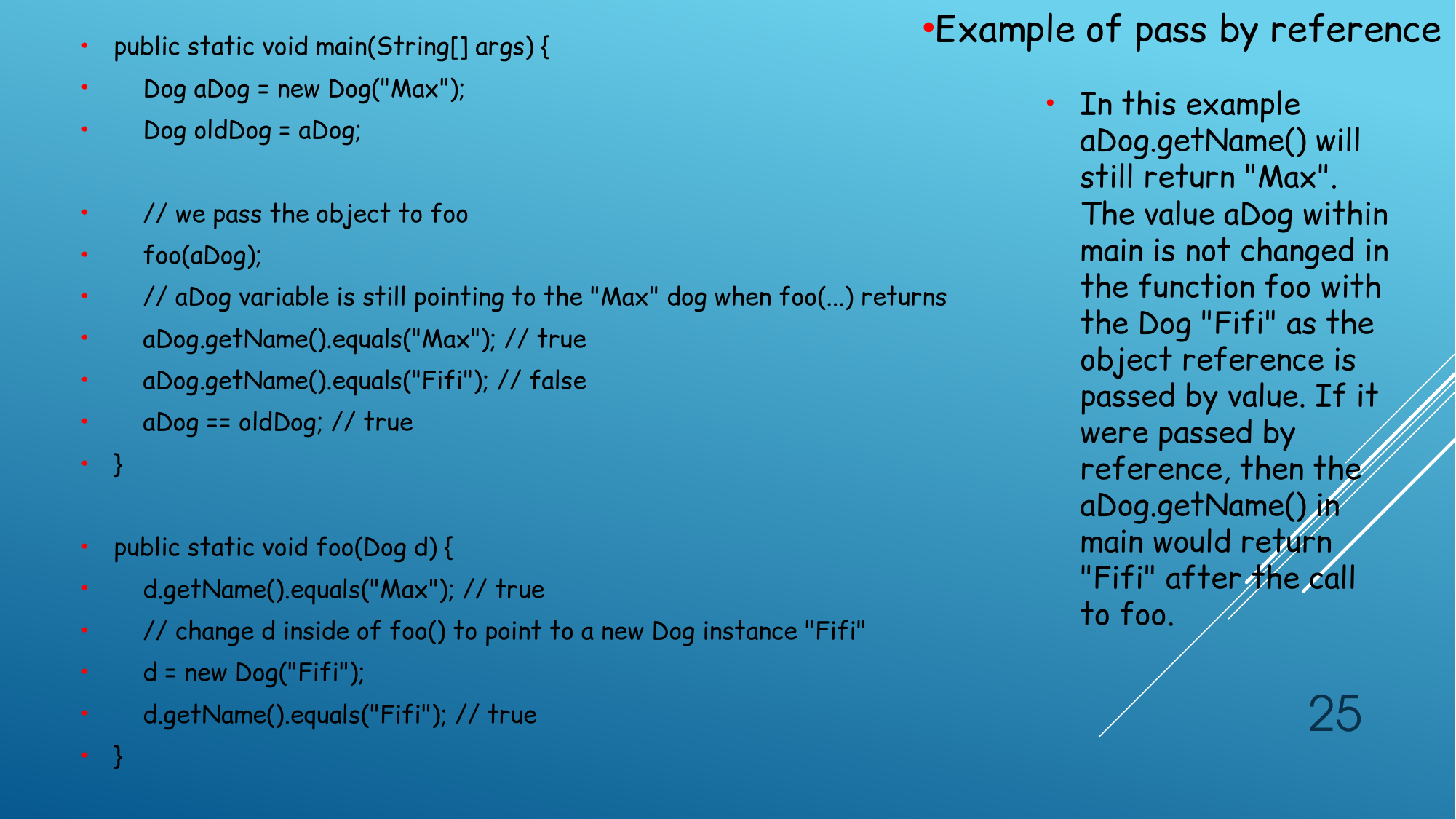

Example of pass by reference
public static void main(String[] args) {
    Dog aDog = new Dog("Max");
    Dog oldDog = aDog;

    // we pass the object to foo
    foo(aDog);
    // aDog variable is still pointing to the "Max" dog when foo(...) returns
    aDog.getName().equals("Max"); // true
    aDog.getName().equals("Fifi"); // false
    aDog == oldDog; // true
}

public static void foo(Dog d) {
    d.getName().equals("Max"); // true
    // change d inside of foo() to point to a new Dog instance "Fifi"
    d = new Dog("Fifi");
    d.getName().equals("Fifi"); // true
}
In this example aDog.getName() will still return "Max". The value aDog within main is not changed in the function foo with the Dog "Fifi" as the object reference is passed by value. If it were passed by reference, then the aDog.getName() in main would return "Fifi" after the call to foo.
25